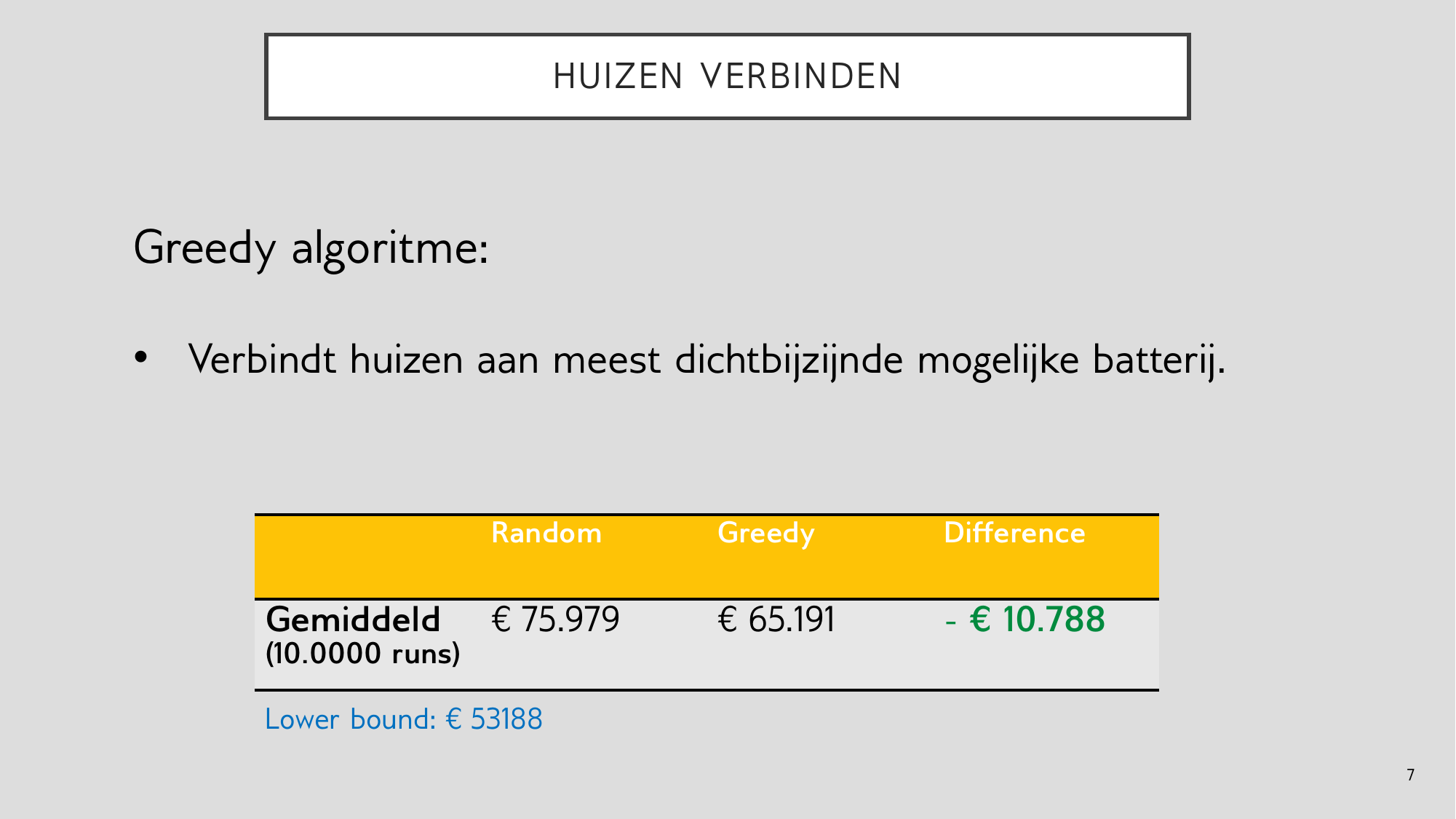

Huizen verbinden
Greedy algoritme:

Verbindt huizen aan meest dichtbijzijnde mogelijke batterij.

|  | Random | Greedy | Difference |
| --- | --- | --- | --- |
| Gemiddeld (10.0000 runs) | € 75.979 | € 65.191 | - € 10.788 |
Lower bound: € 53188

7